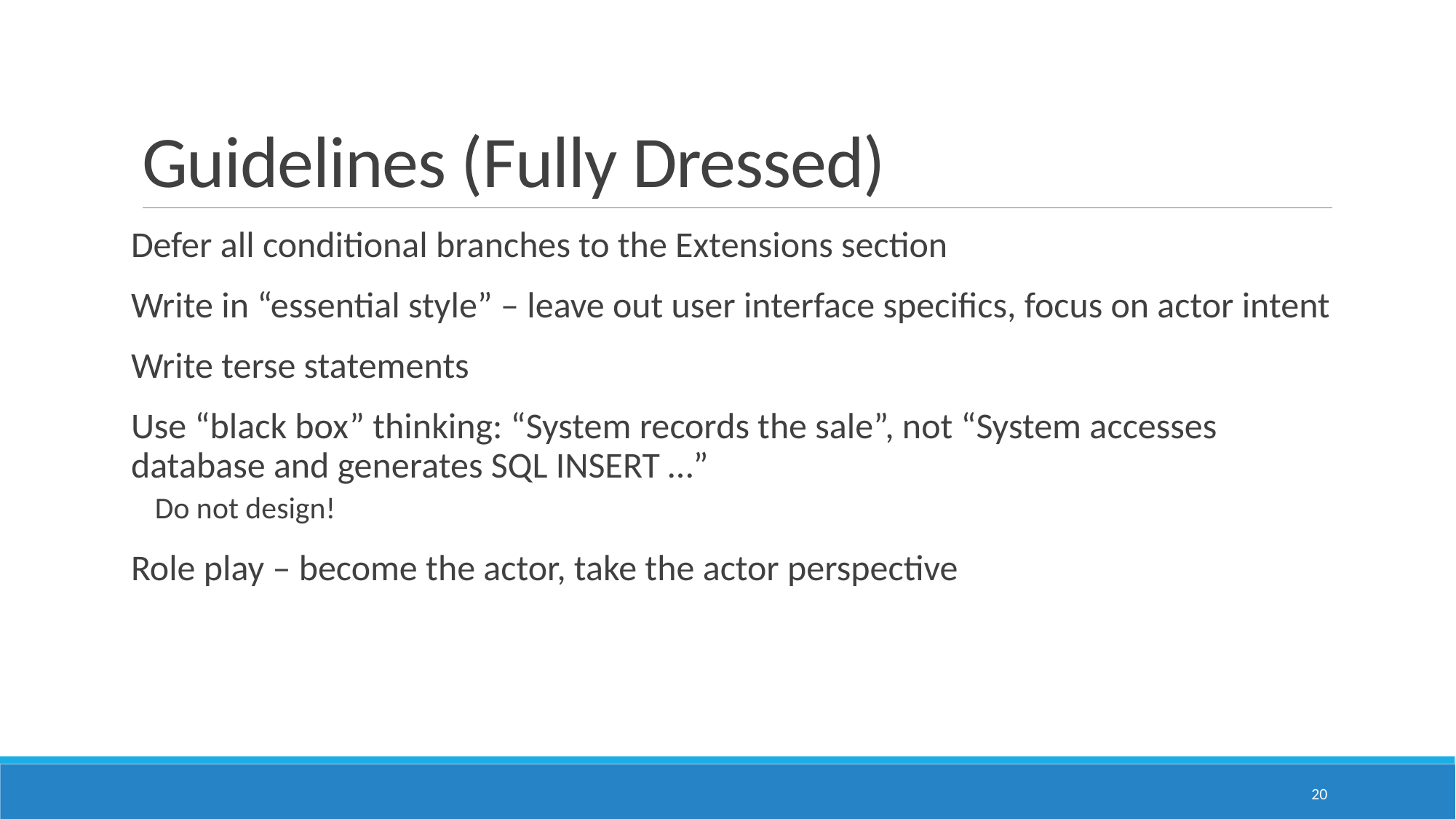

# Guidelines (Fully Dressed)
Defer all conditional branches to the Extensions section
Write in “essential style” – leave out user interface specifics, focus on actor intent
Write terse statements
Use “black box” thinking: “System records the sale”, not “System accesses database and generates SQL INSERT …”
Do not design!
Role play – become the actor, take the actor perspective
20